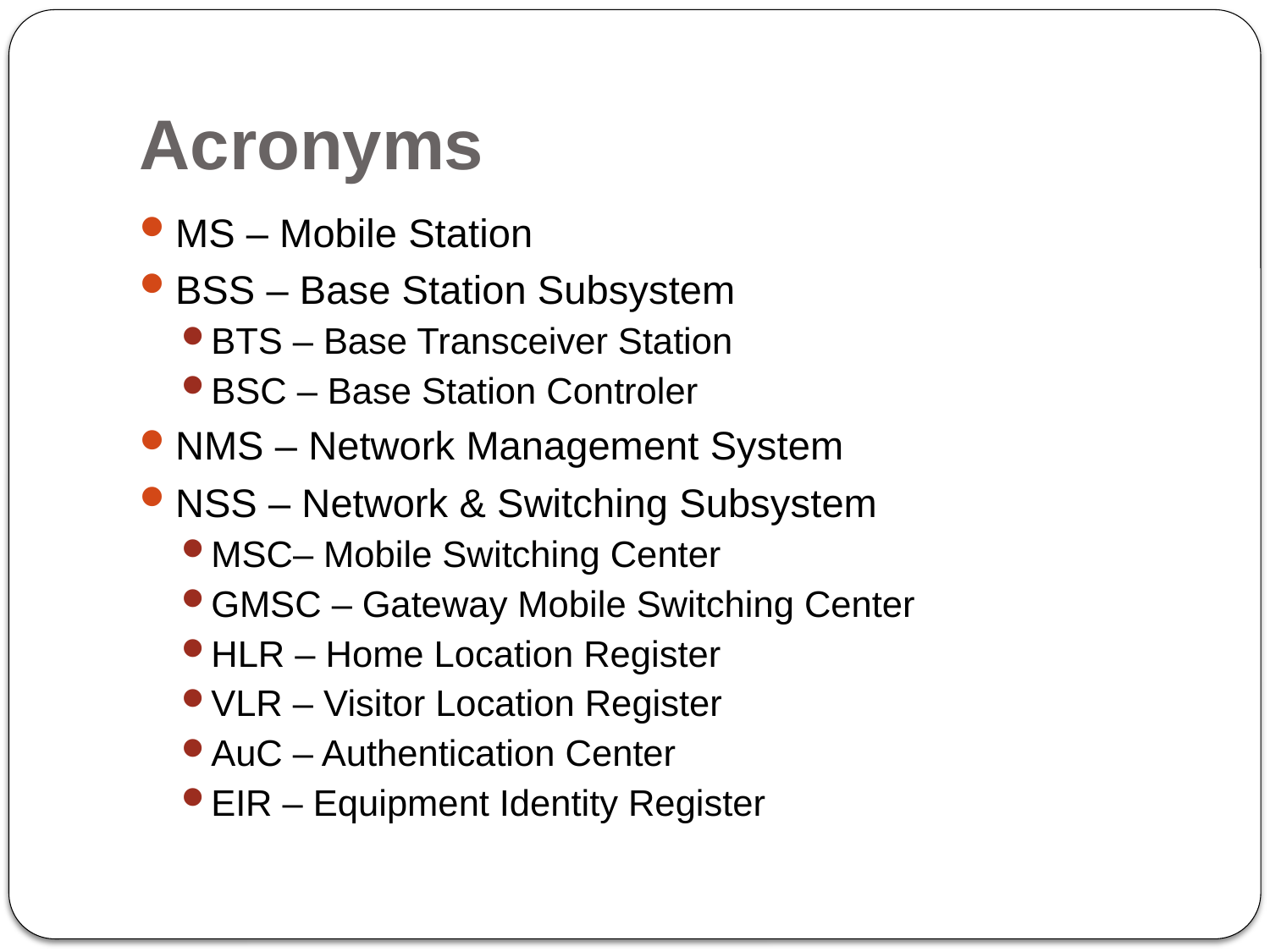

# Acronyms
MS – Mobile Station
BSS – Base Station Subsystem
BTS – Base Transceiver Station
BSC – Base Station Controler
NMS – Network Management System
NSS – Network & Switching Subsystem
MSC– Mobile Switching Center
GMSC – Gateway Mobile Switching Center
HLR – Home Location Register
VLR – Visitor Location Register
AuC – Authentication Center
EIR – Equipment Identity Register